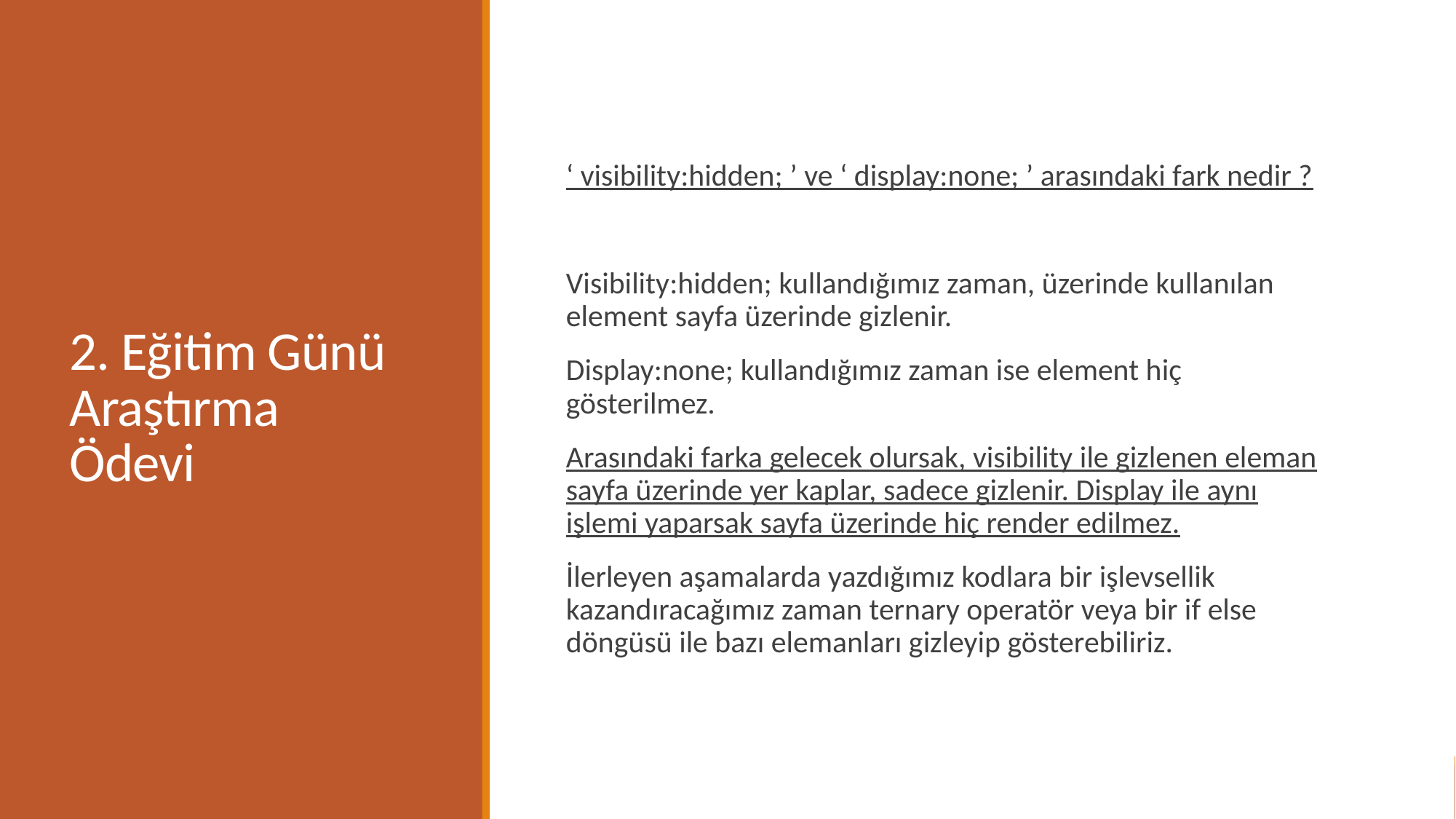

# 2. Eğitim Günü Araştırma Ödevi
‘ visibility:hidden; ’ ve ‘ display:none; ’ arasındaki fark nedir ?

Visibility:hidden; kullandığımız zaman, üzerinde kullanılan element sayfa üzerinde gizlenir.
Display:none; kullandığımız zaman ise element hiç gösterilmez.
Arasındaki farka gelecek olursak, visibility ile gizlenen eleman sayfa üzerinde yer kaplar, sadece gizlenir. Display ile aynı işlemi yaparsak sayfa üzerinde hiç render edilmez.
İlerleyen aşamalarda yazdığımız kodlara bir işlevsellik kazandıracağımız zaman ternary operatör veya bir if else döngüsü ile bazı elemanları gizleyip gösterebiliriz.